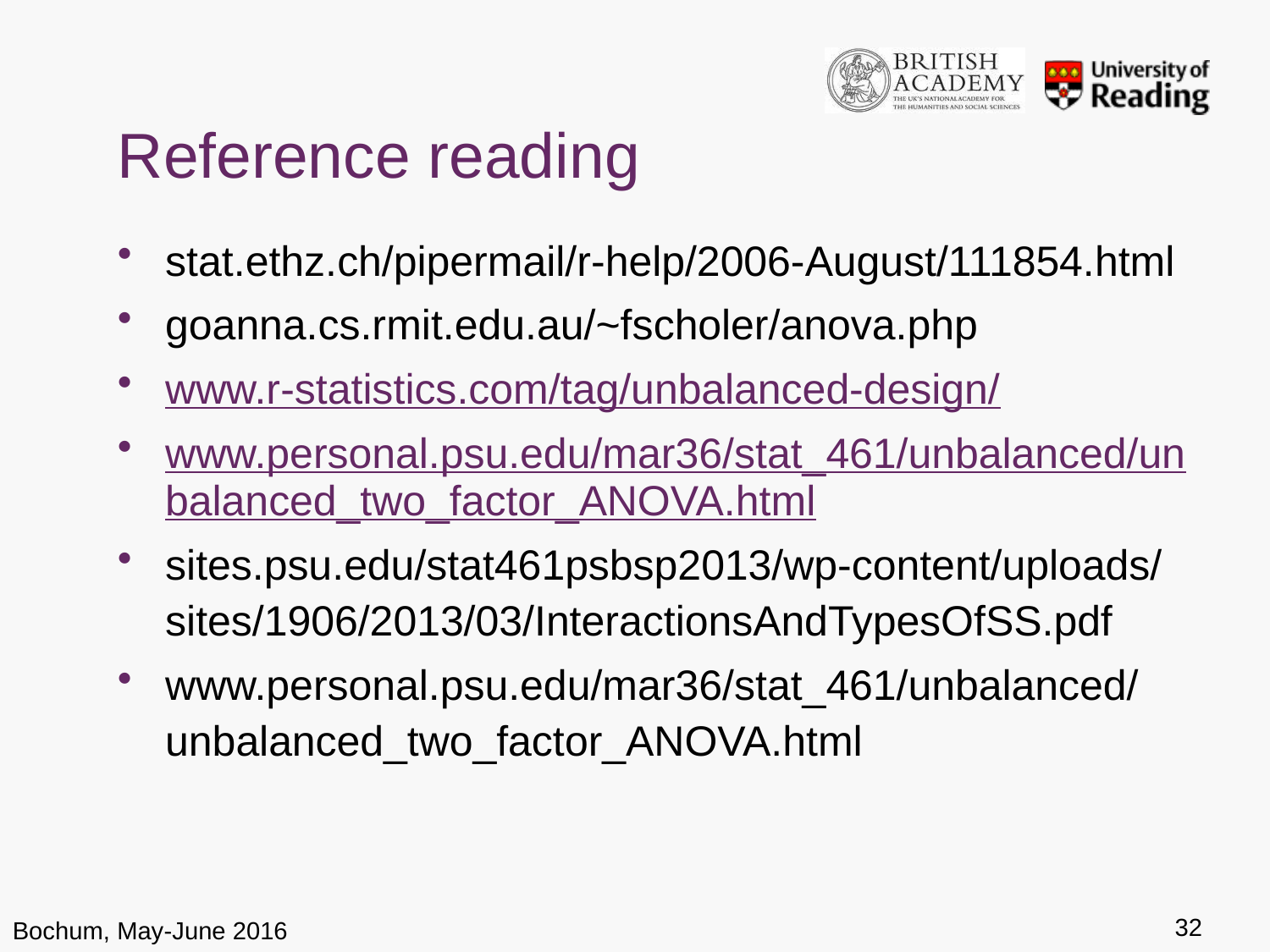

# Reference reading
stat.ethz.ch/pipermail/r-help/2006-August/111854.html
goanna.cs.rmit.edu.au/~fscholer/anova.php
www.r-statistics.com/tag/unbalanced-design/
www.personal.psu.edu/mar36/stat_461/unbalanced/unbalanced_two_factor_ANOVA.html
sites.psu.edu/stat461psbsp2013/wp-content/uploads/sites/1906/2013/03/InteractionsAndTypesOfSS.pdf
www.personal.psu.edu/mar36/stat_461/unbalanced/unbalanced_two_factor_ANOVA.html

32